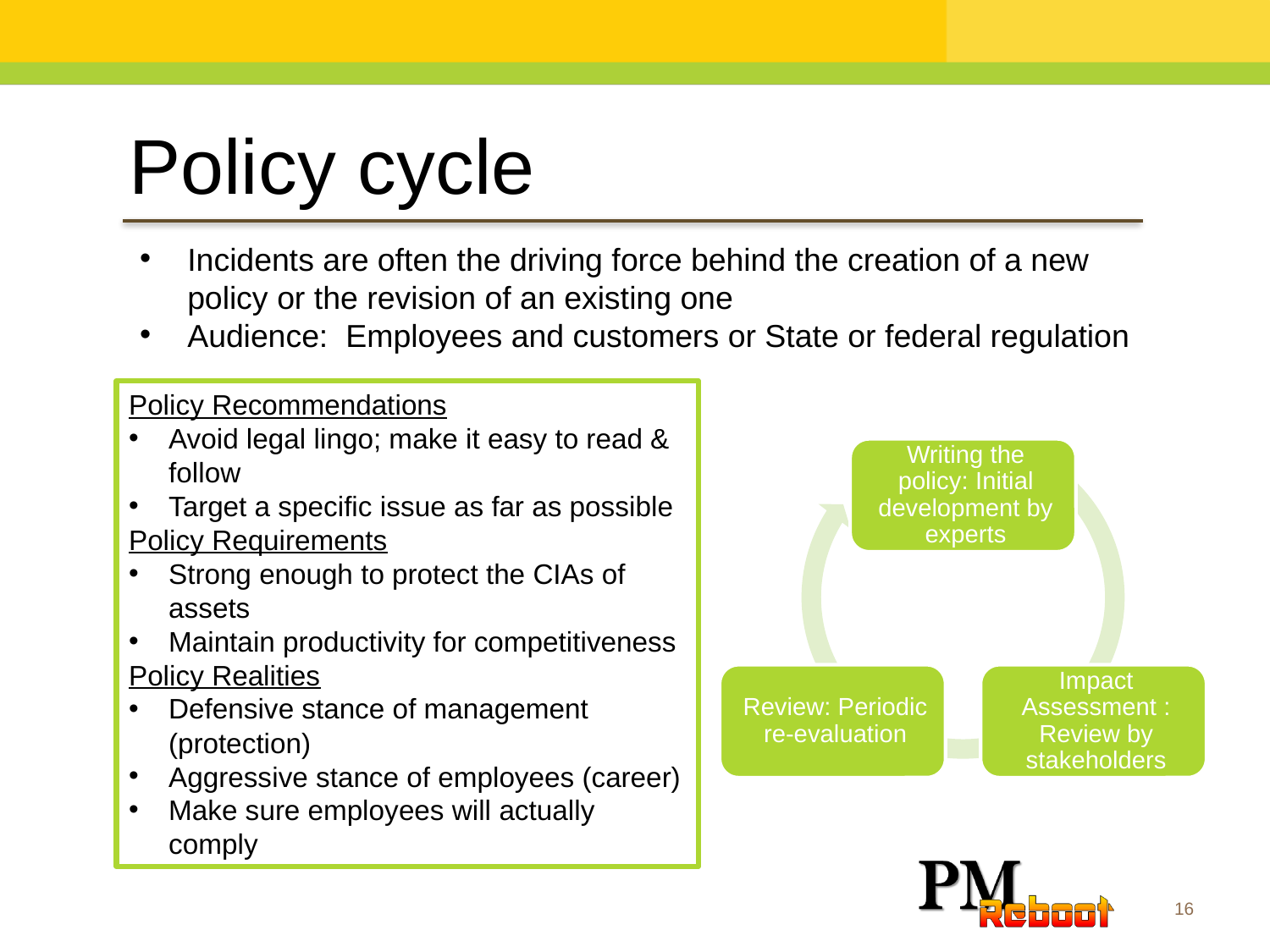

Policy cycle
Incidents are often the driving force behind the creation of a new policy or the revision of an existing one
Audience:  Employees and customers or State or federal regulation

Policy Recommendations
Avoid legal lingo; make it easy to read & follow
Target a specific issue as far as possible
Policy Requirements
Strong enough to protect the CIAs of assets
Maintain productivity for competitiveness
Policy Realities
Defensive stance of management (protection)
Aggressive stance of employees (career)
Make sure employees will actually comply
Writing the policy: Initial development by experts
Impact Assessment : Review by stakeholders
Review: Periodic re-evaluation
16